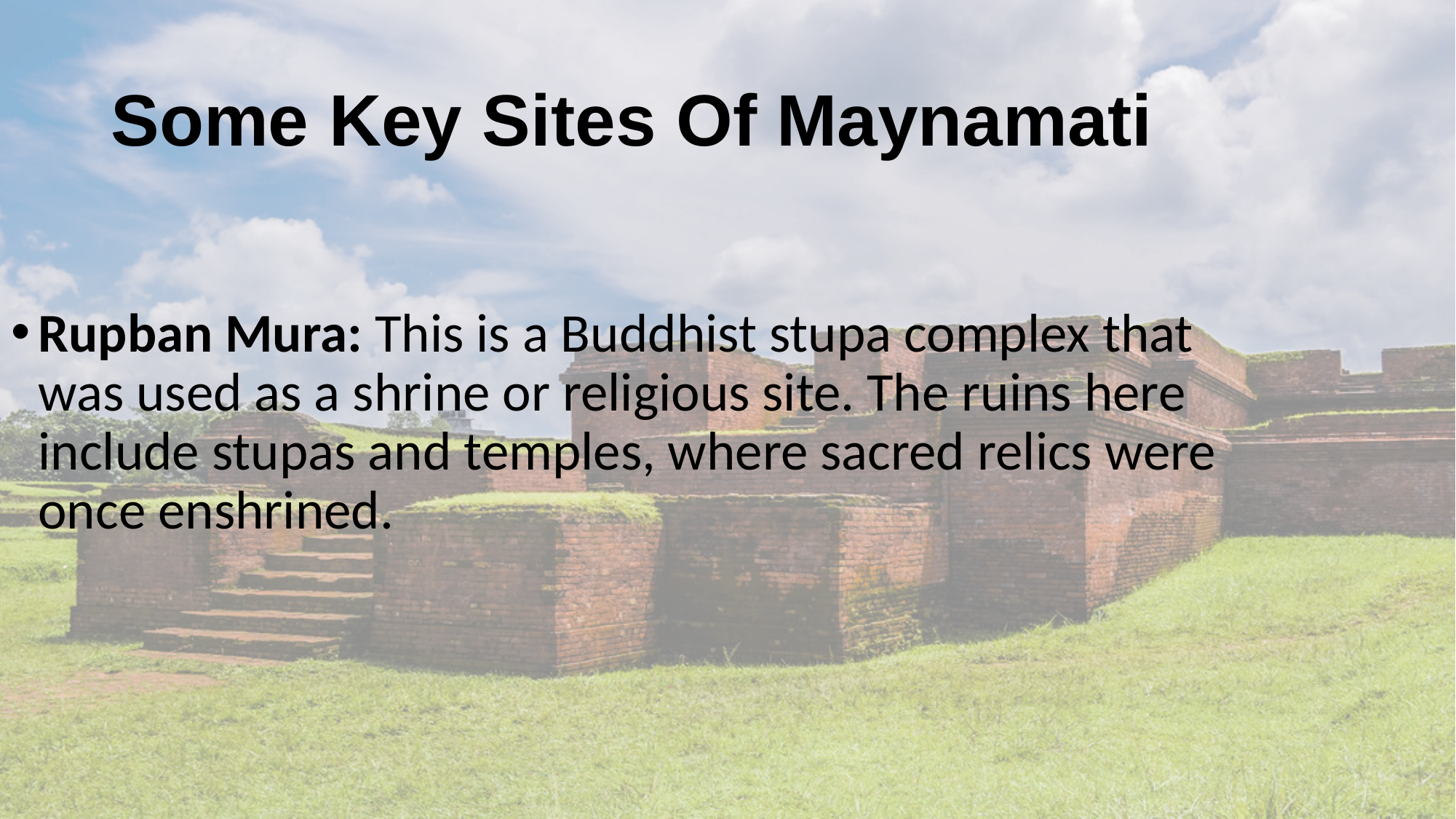

# Some Key Sites Of Maynamati
Rupban Mura: This is a Buddhist stupa complex that was used as a shrine or religious site. The ruins here include stupas and temples, where sacred relics were once enshrined.